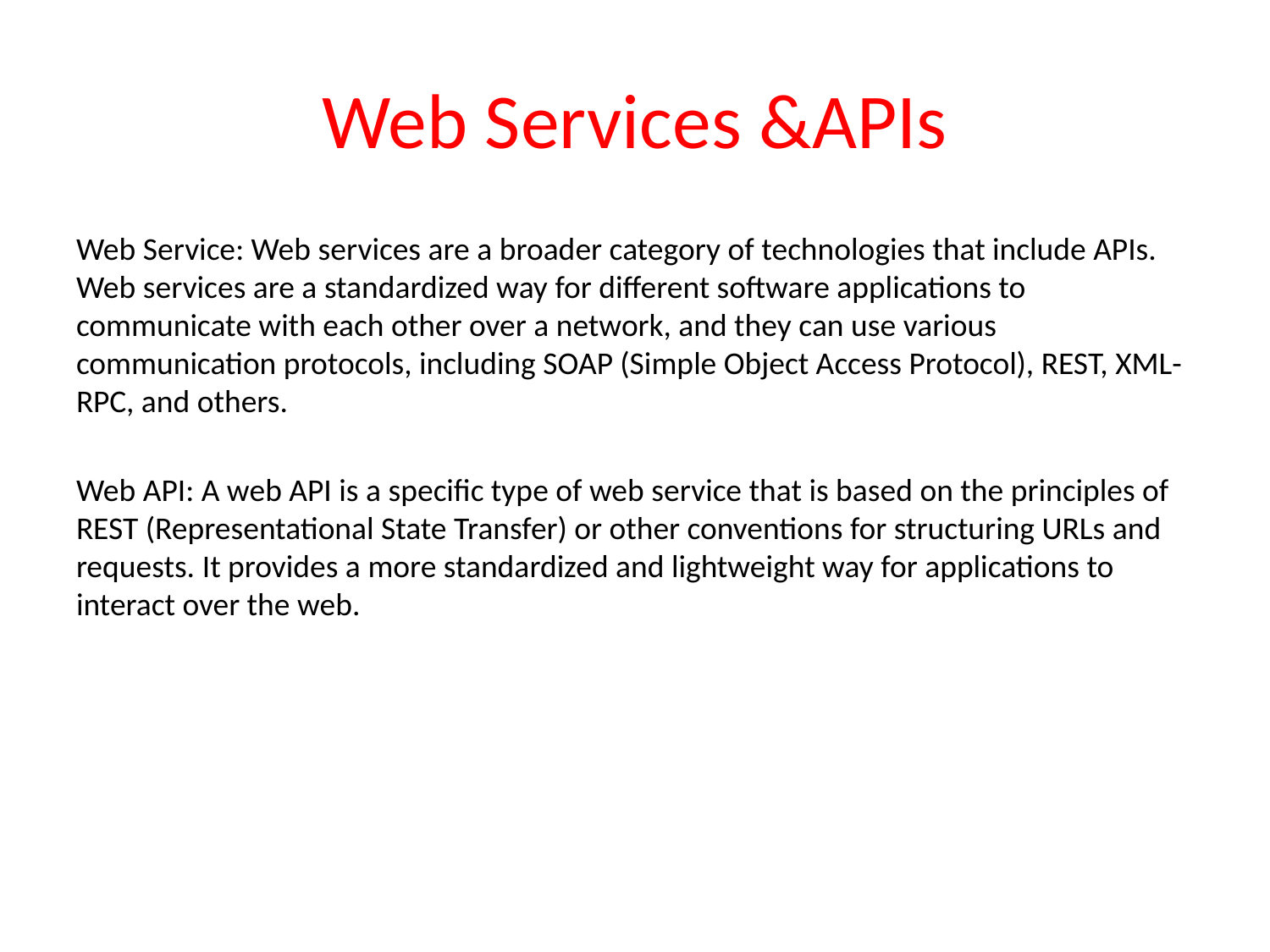

# Web Services &APIs
Web Service: Web services are a broader category of technologies that include APIs. Web services are a standardized way for different software applications to communicate with each other over a network, and they can use various communication protocols, including SOAP (Simple Object Access Protocol), REST, XML-RPC, and others.

Web API: A web API is a specific type of web service that is based on the principles of REST (Representational State Transfer) or other conventions for structuring URLs and requests. It provides a more standardized and lightweight way for applications to interact over the web.